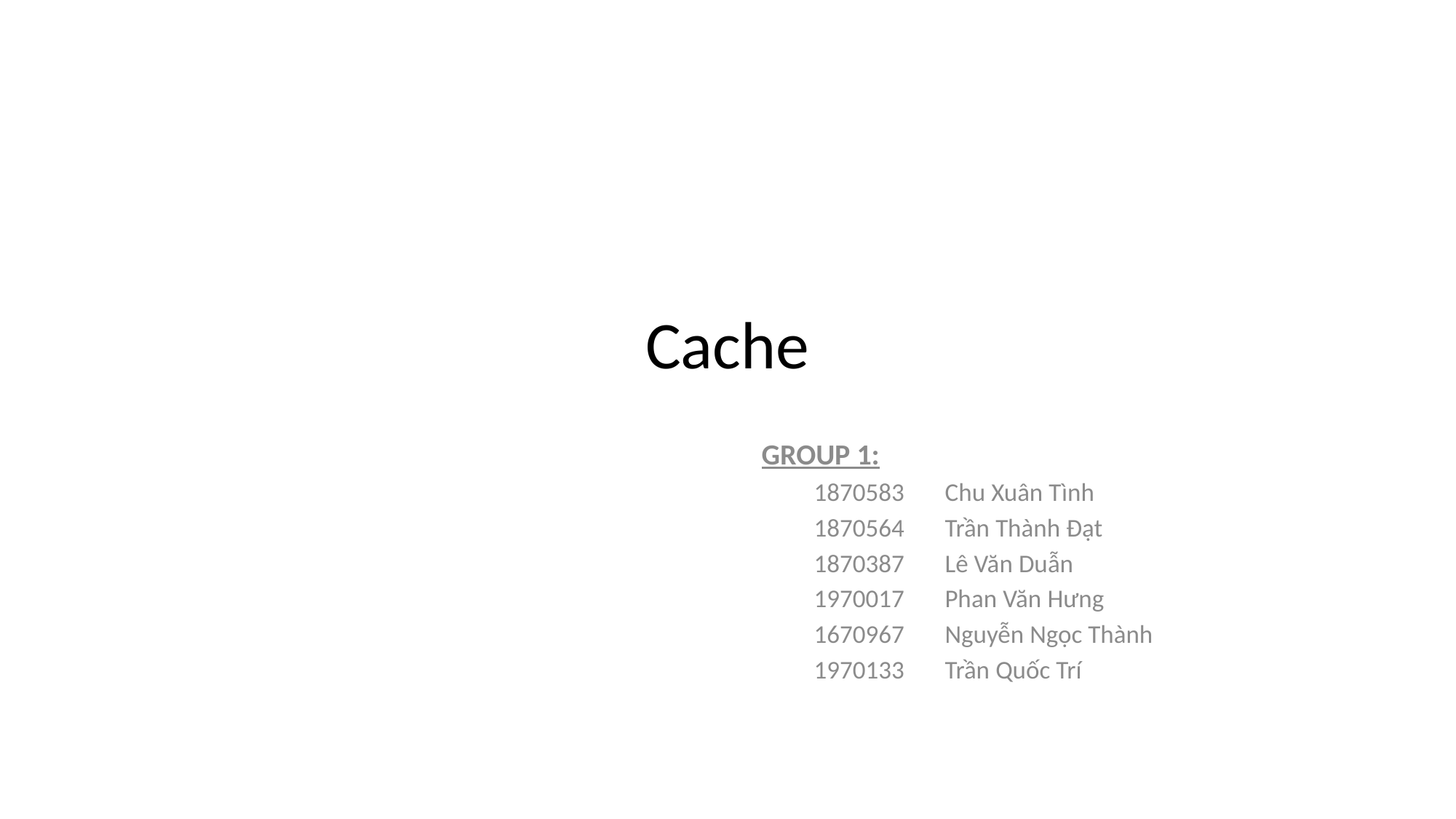

# Cache
GROUP 1:
1870583	Chu Xuân Tình
1870564	Trần Thành Đạt
1870387	Lê Văn Duẫn
1970017	Phan Văn Hưng
1670967	Nguyễn Ngọc Thành
1970133	Trần Quốc Trí